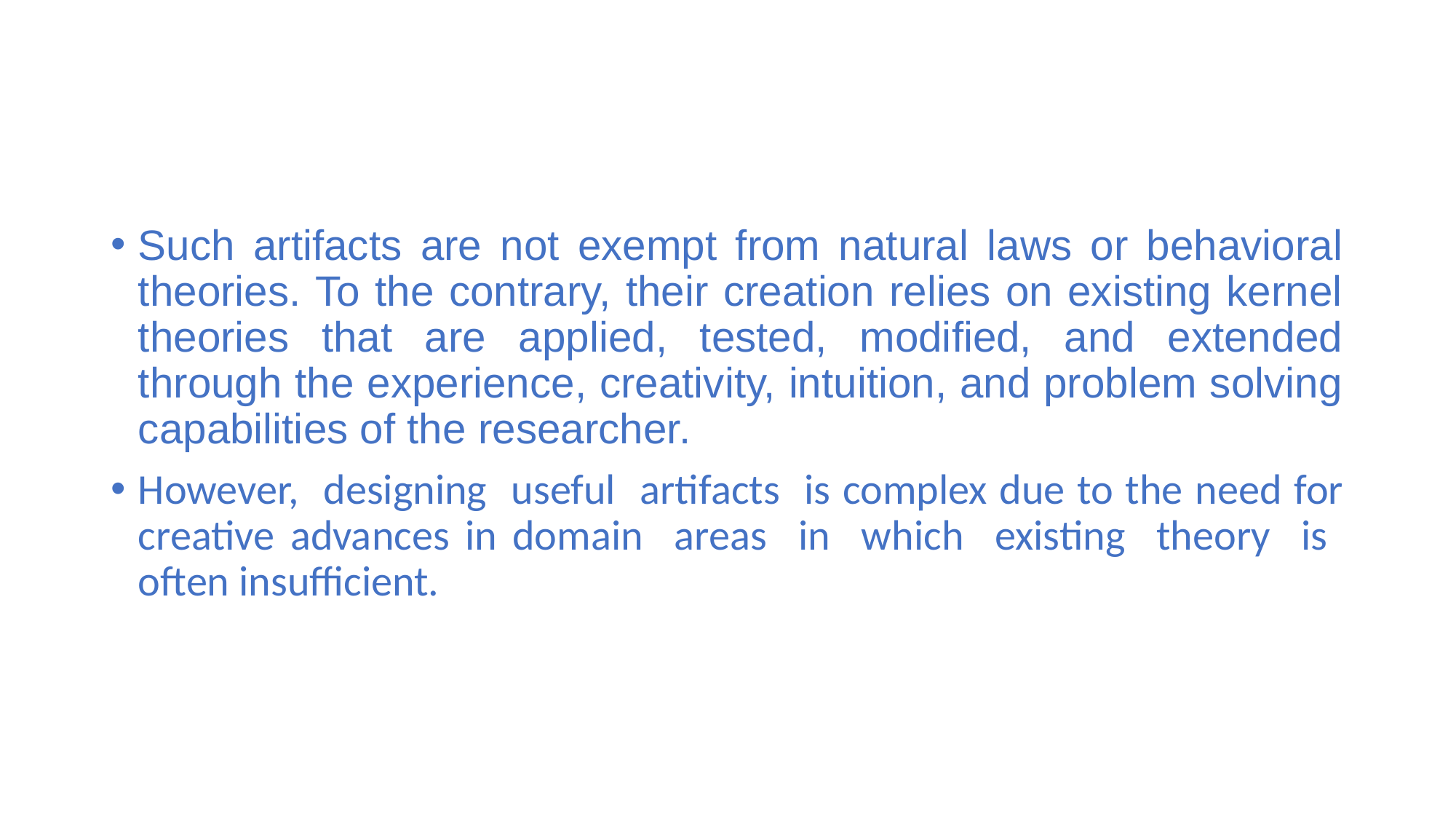

Such artifacts are not exempt from natural laws or behavioral theories. To the contrary, their creation relies on existing kernel theories that are applied, tested, modified, and extended through the experience, creativity, intuition, and problem solving capabilities of the researcher.
However,  designing  useful  artifacts  is complex due to the need for creative advances in domain  areas  in  which  existing  theory  is  often insufficient.